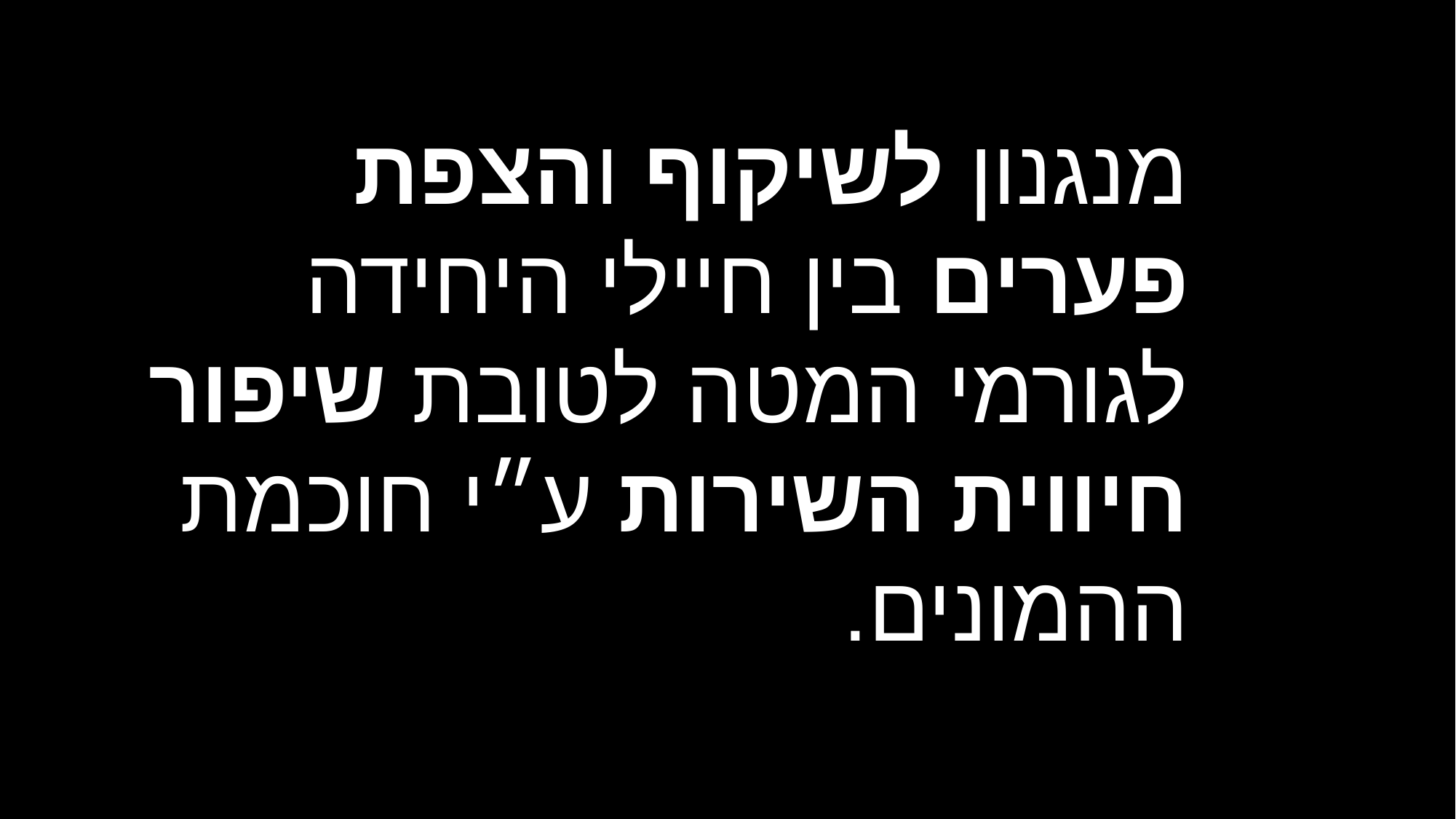

מנגנון לשיקוף והצפת פערים בין חיילי היחידה לגורמי המטה לטובת שיפור חיווית השירות ע״י חוכמת ההמונים.